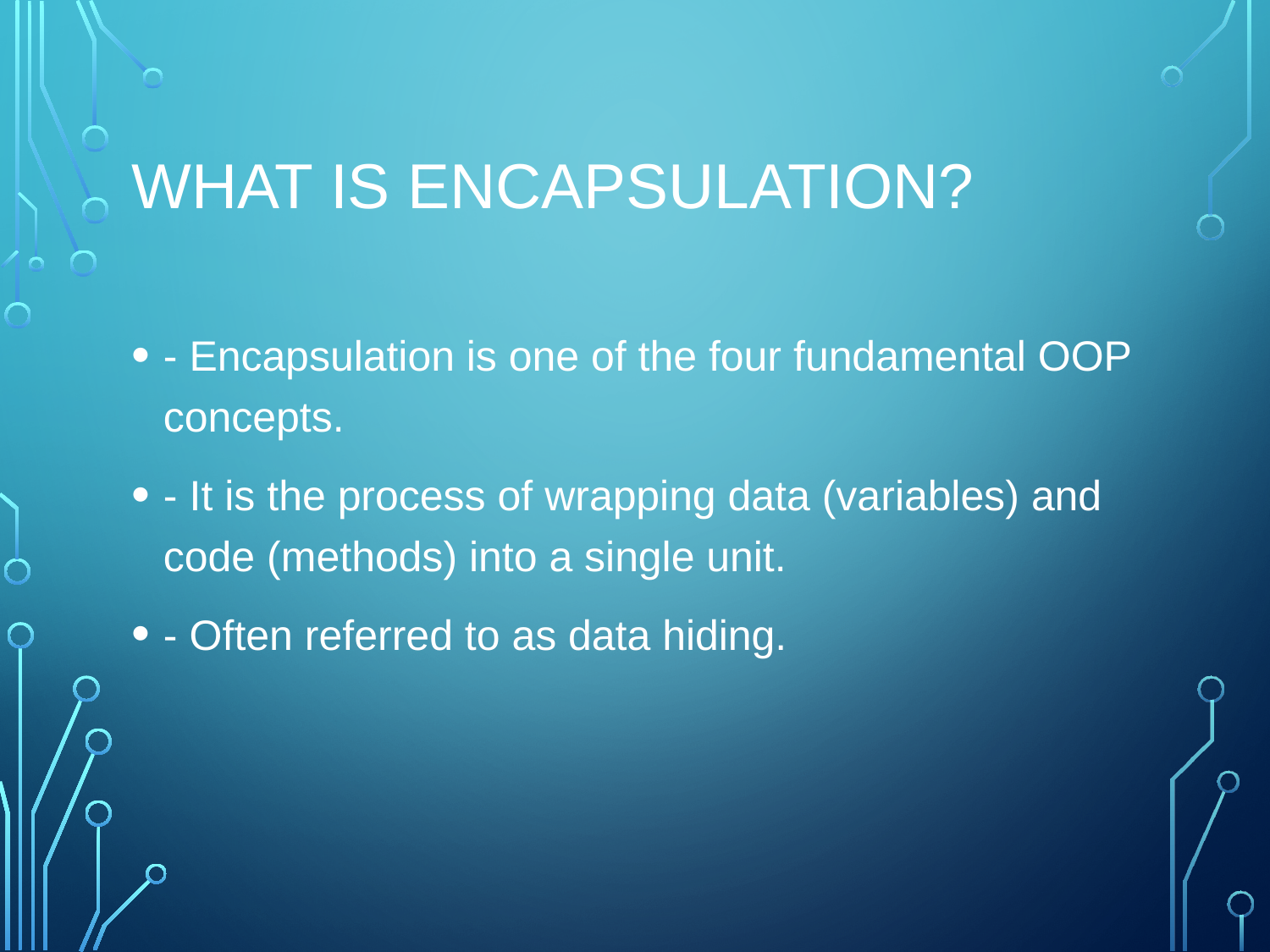

# What is Encapsulation?
- Encapsulation is one of the four fundamental OOP concepts.
- It is the process of wrapping data (variables) and code (methods) into a single unit.
- Often referred to as data hiding.